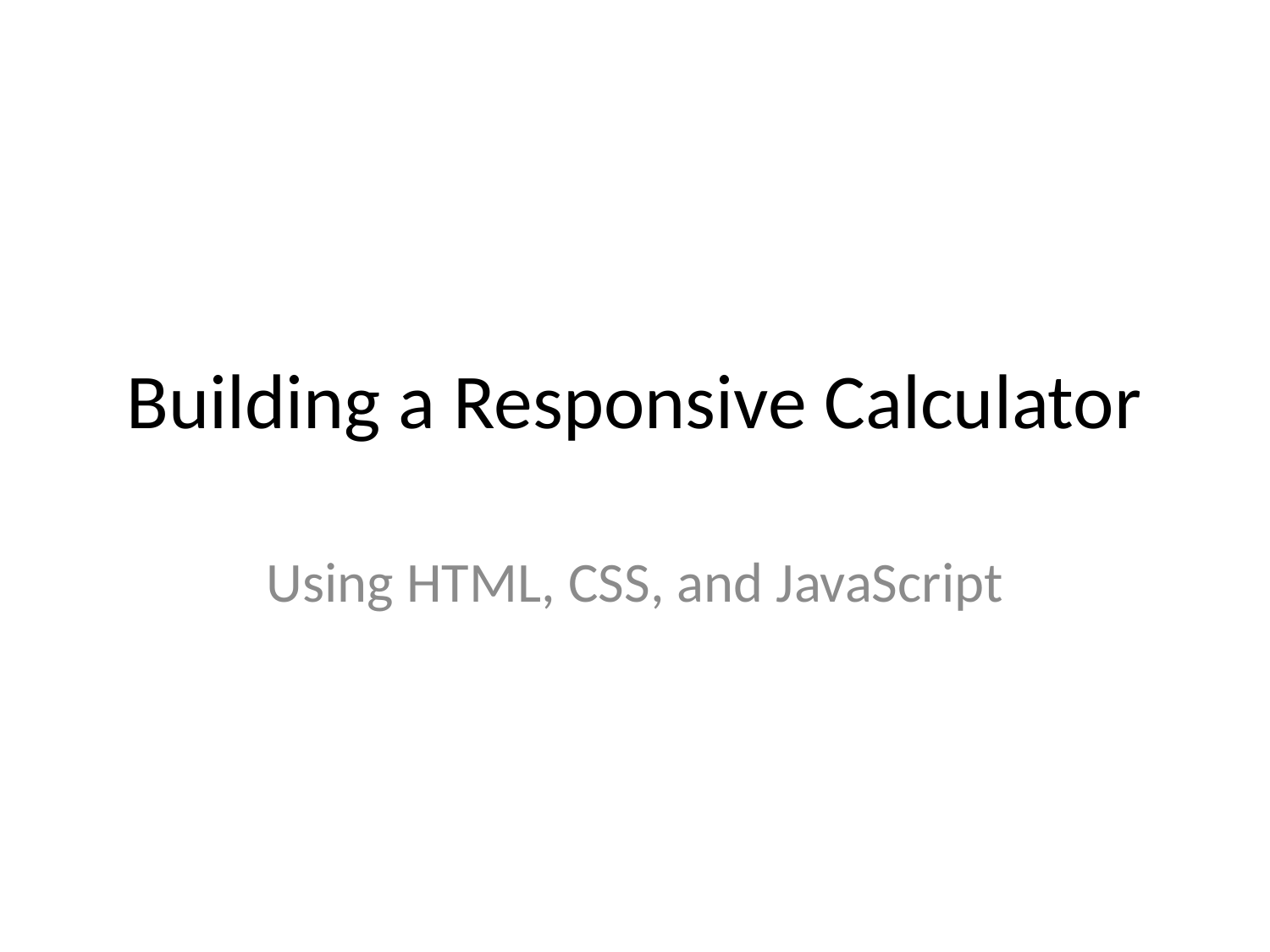

# Building a Responsive Calculator
Using HTML, CSS, and JavaScript